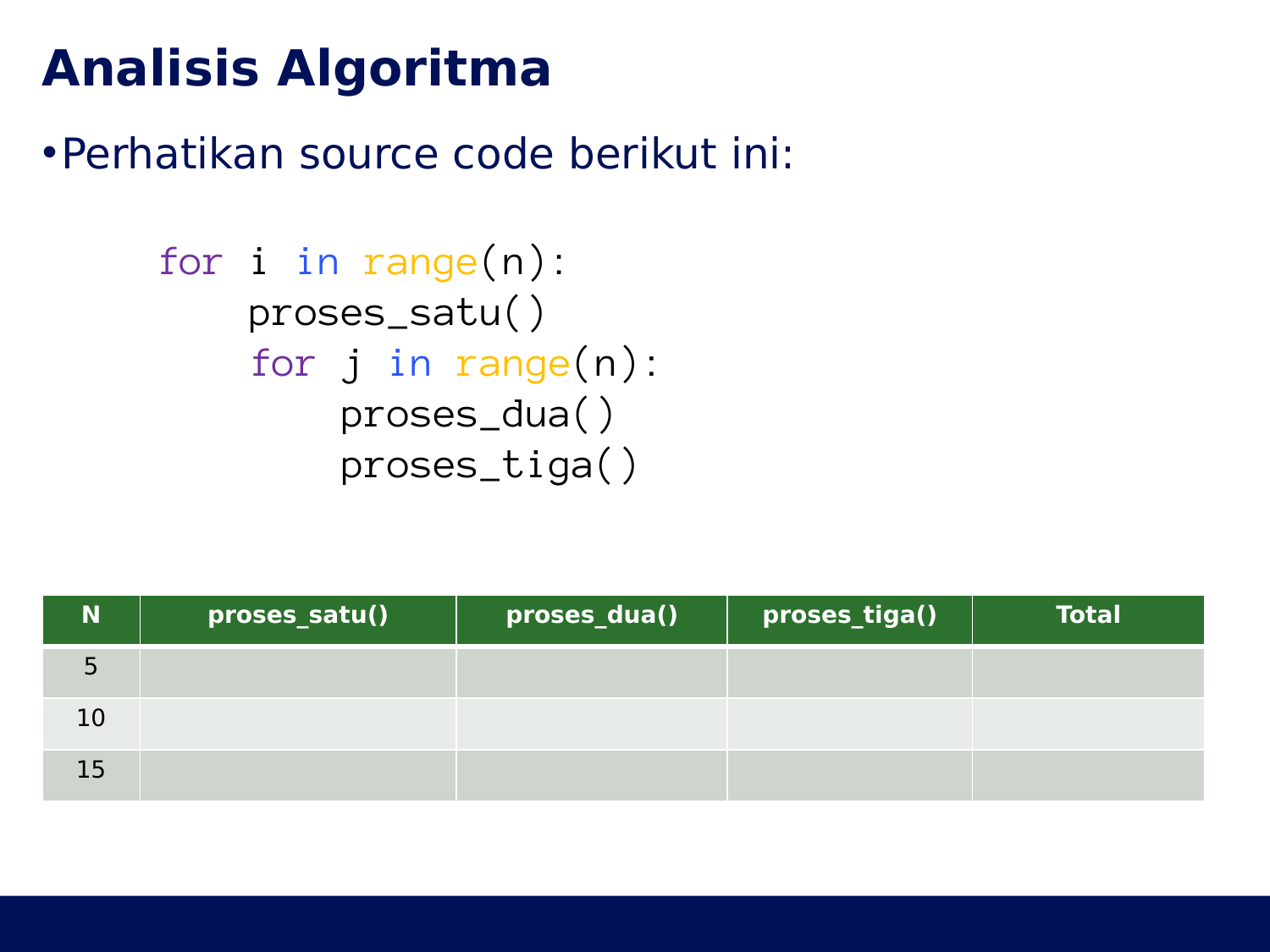

# Analisis Algoritma
Perhatikan source code berikut ini:
for i in range(n):
    proses_satu()
    for j in range(n):
        proses_dua()
        proses_tiga()
| N | proses\_satu() | proses\_dua() | proses\_tiga() | Total |
| --- | --- | --- | --- | --- |
| 5 |  |  |  |  |
| 10 |  |  |  |  |
| 15 |  |  |  |  |